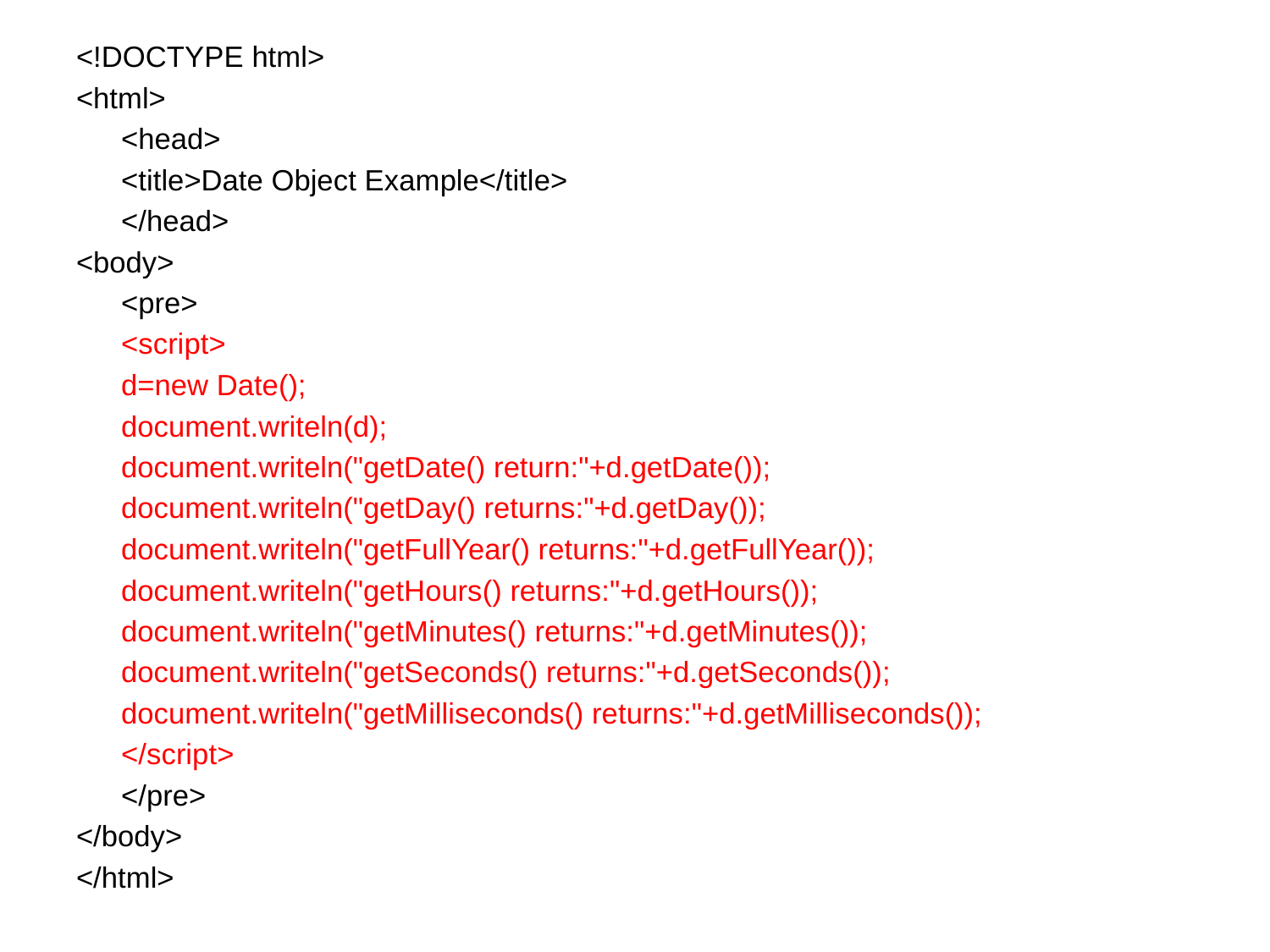

<!DOCTYPE html>
<html>
	<head>
	<title>Date Object Example</title>
	</head>
<body>
	<pre>
	<script>
		d=new Date();
		document.writeln(d);
		document.writeln("getDate() return:"+d.getDate());
		document.writeln("getDay() returns:"+d.getDay());
		document.writeln("getFullYear() returns:"+d.getFullYear());
		document.writeln("getHours() returns:"+d.getHours());
		document.writeln("getMinutes() returns:"+d.getMinutes());
		document.writeln("getSeconds() returns:"+d.getSeconds());
		document.writeln("getMilliseconds() returns:"+d.getMilliseconds());
	</script>
	</pre>
</body>
</html>